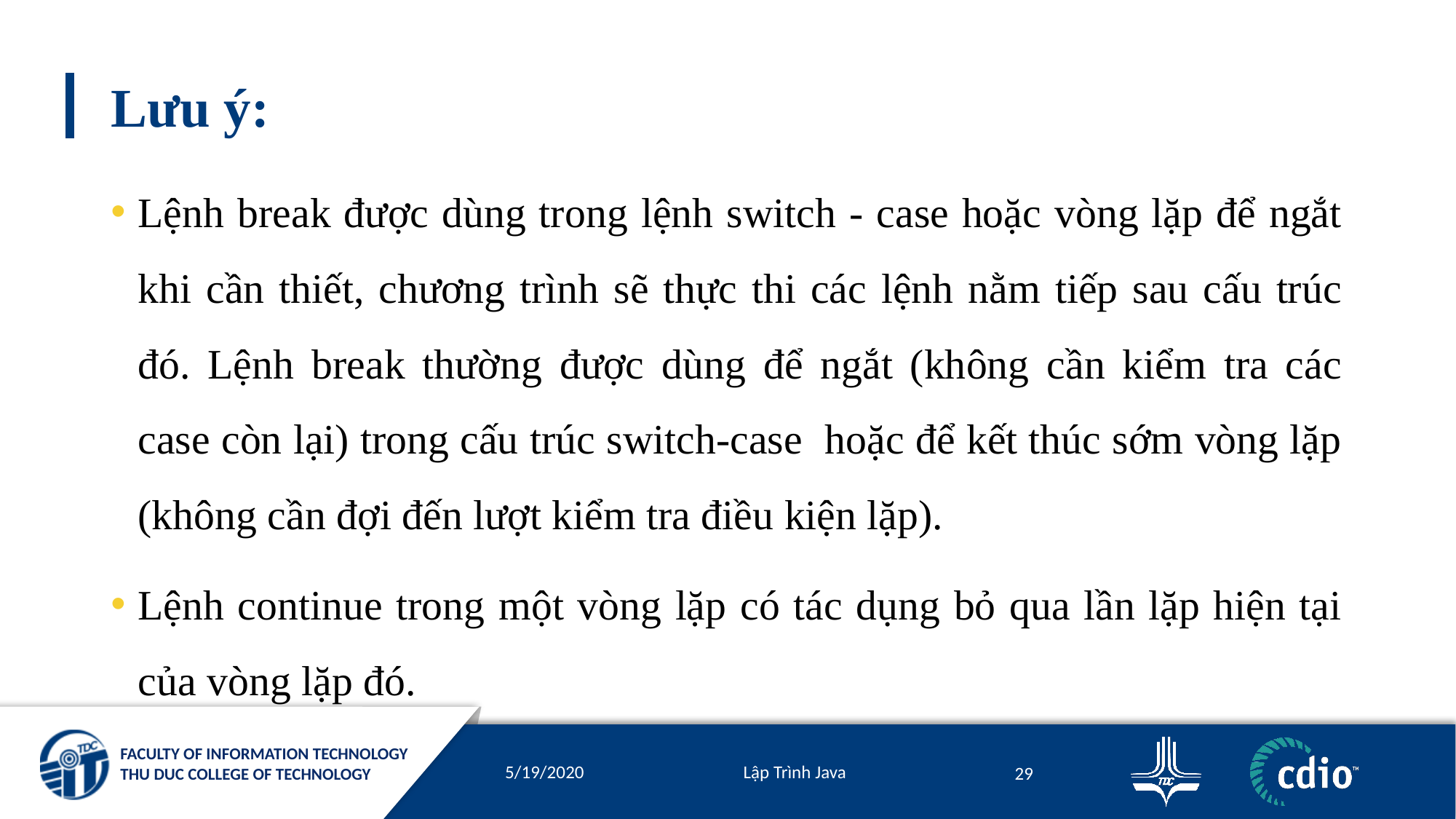

# Lưu ý:
Lệnh break được dùng trong lệnh switch - case hoặc vòng lặp để ngắt khi cần thiết, chương trình sẽ thực thi các lệnh nằm tiếp sau cấu trúc đó. Lệnh break thường được dùng để ngắt (không cần kiểm tra các case còn lại) trong cấu trúc switch-case  hoặc để kết thúc sớm vòng lặp (không cần đợi đến lượt kiểm tra điều kiện lặp).
Lệnh continue trong một vòng lặp có tác dụng bỏ qua lần lặp hiện tại của vòng lặp đó.